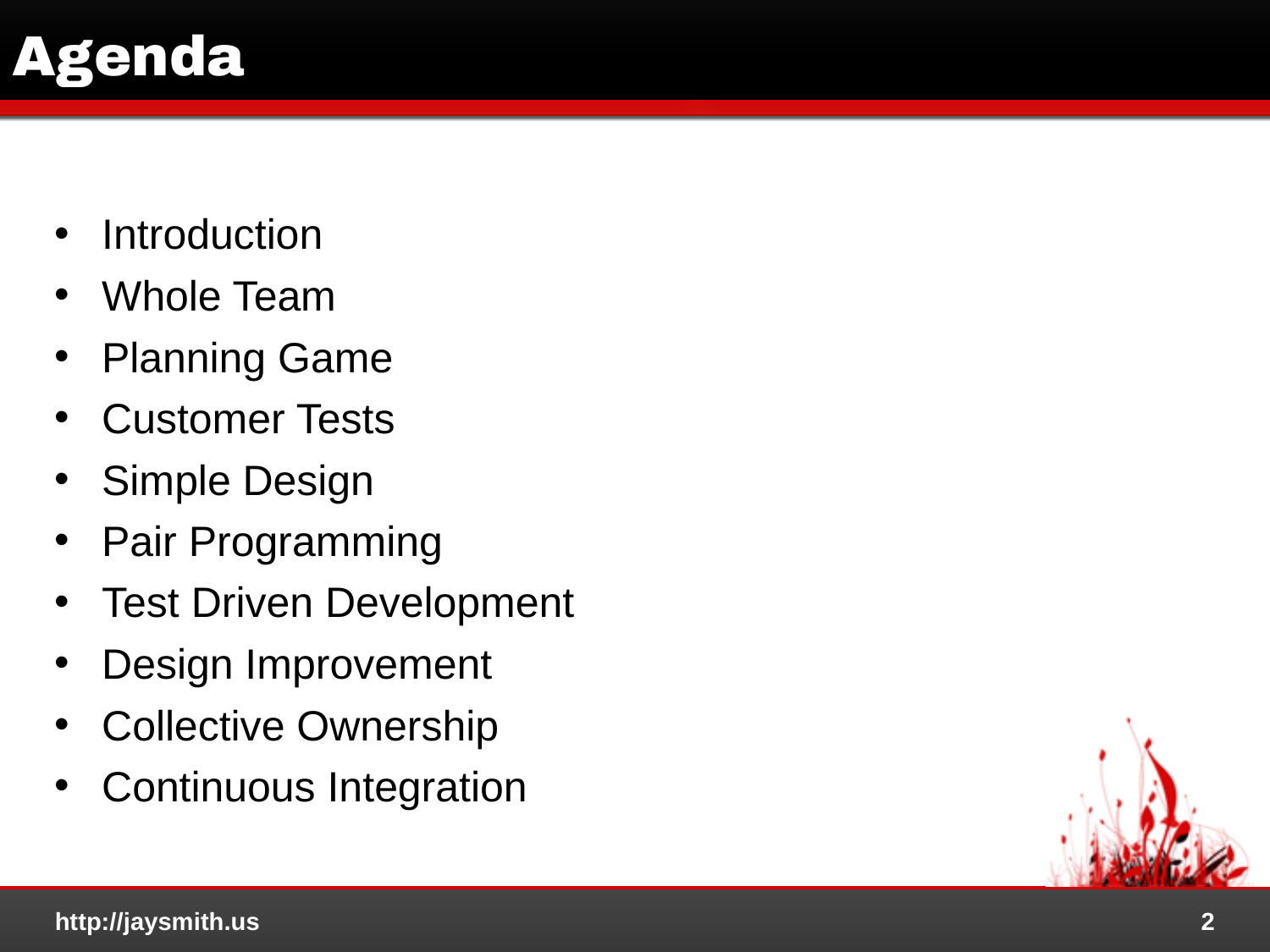

# Agenda
Introduction
Whole Team
Planning Game
Customer Tests
Simple Design
Pair Programming
Test Driven Development
Design Improvement
Collective Ownership
Continuous Integration

http://jaysmith.us
2